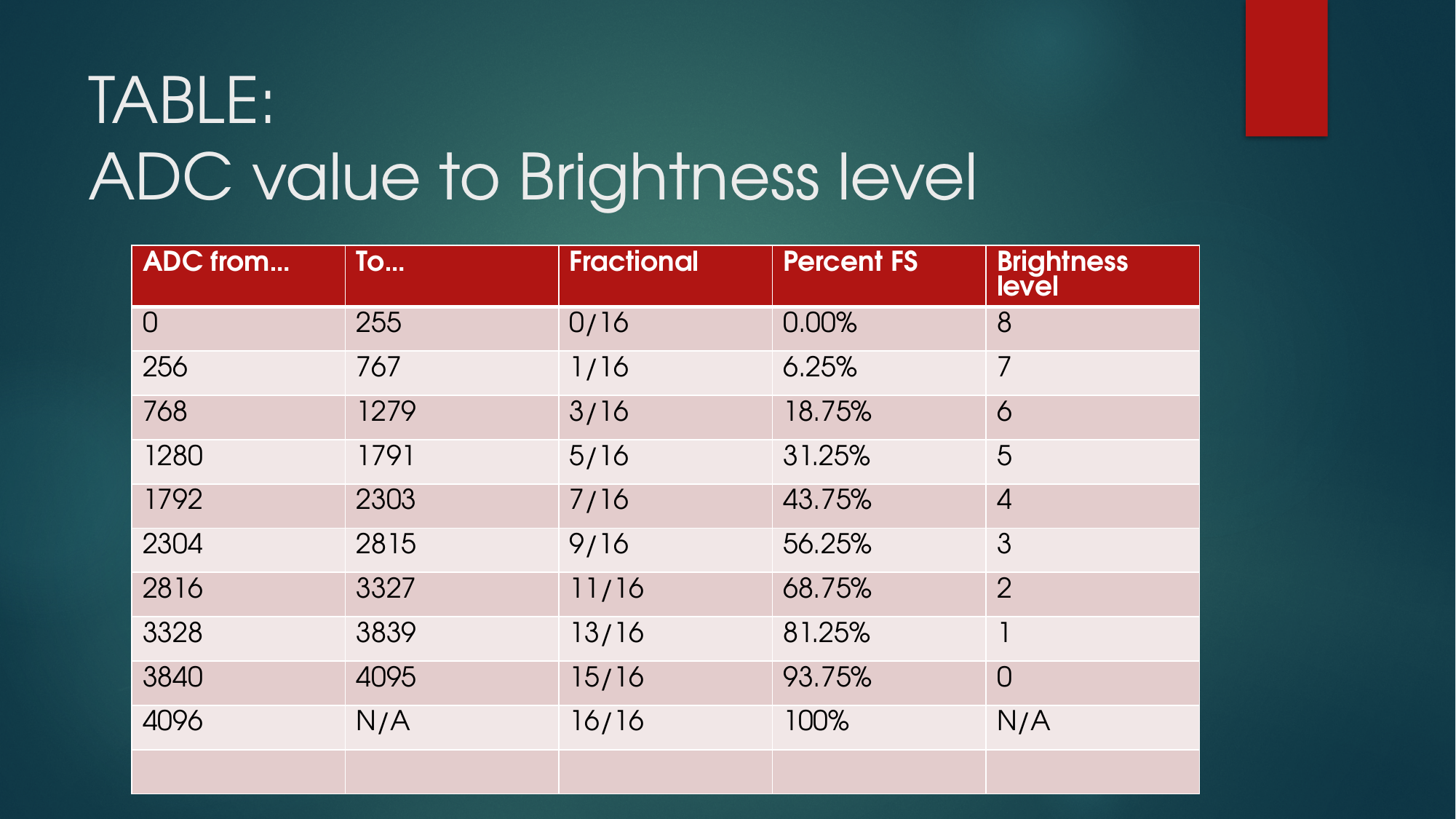

# TABLE: ADC value to Brightness level
| ADC from… | To… | Fractional | Percent FS | Brightness level |
| --- | --- | --- | --- | --- |
| 0 | 255 | 0/16 | 0.00% | 8 |
| 256 | 767 | 1/16 | 6.25% | 7 |
| 768 | 1279 | 3/16 | 18.75% | 6 |
| 1280 | 1791 | 5/16 | 31.25% | 5 |
| 1792 | 2303 | 7/16 | 43.75% | 4 |
| 2304 | 2815 | 9/16 | 56.25% | 3 |
| 2816 | 3327 | 11/16 | 68.75% | 2 |
| 3328 | 3839 | 13/16 | 81.25% | 1 |
| 3840 | 4095 | 15/16 | 93.75% | 0 |
| 4096 | N/A | 16/16 | 100% | N/A |
|  |  |  |  |  |